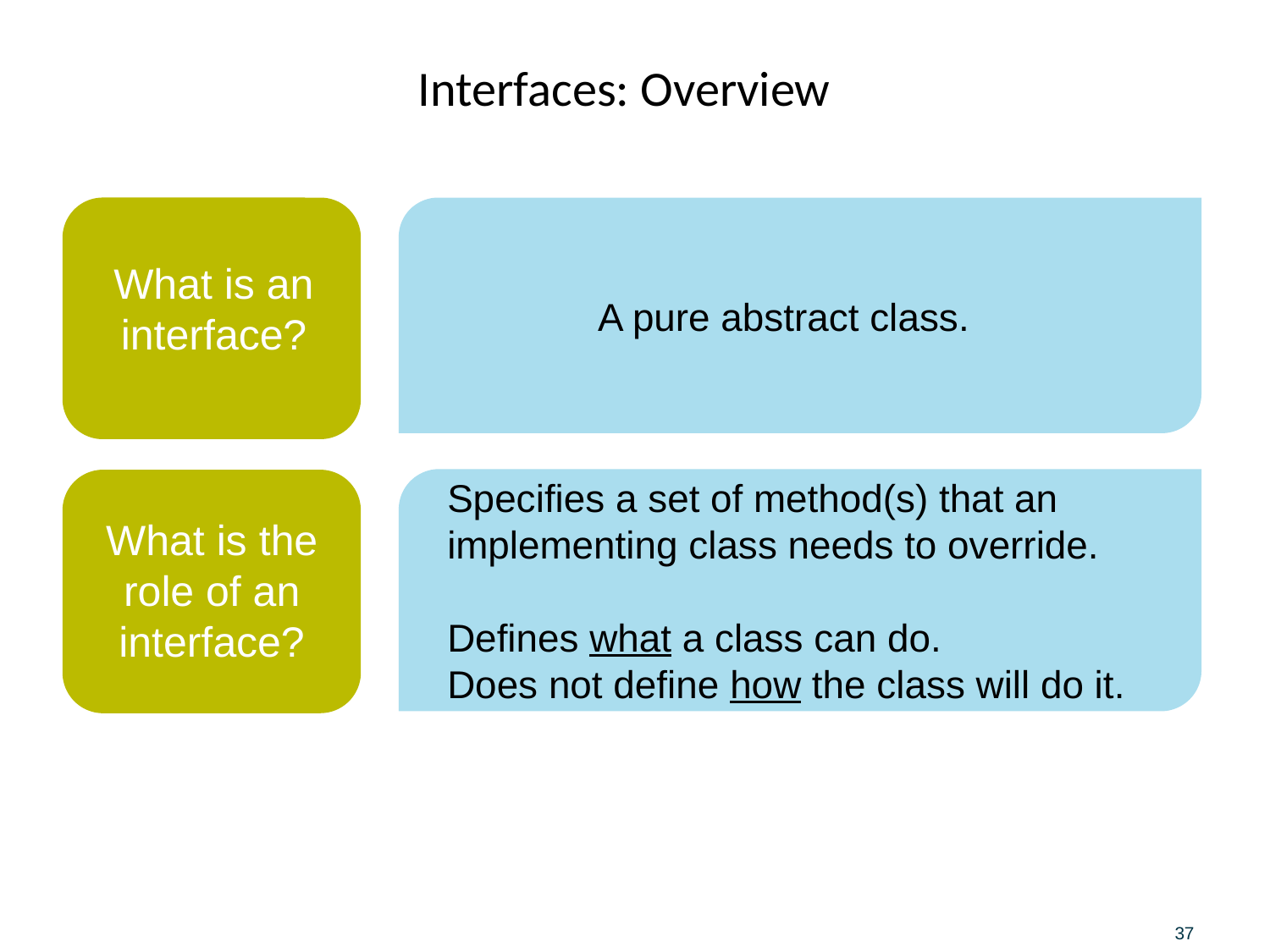

# Interfaces: Overview

A pure abstract class.
What is an interface?
Specifies a set of method(s) that an implementing class needs to override.

Defines what a class can do.
Does not define how the class will do it.

What is the role of an interface?
37